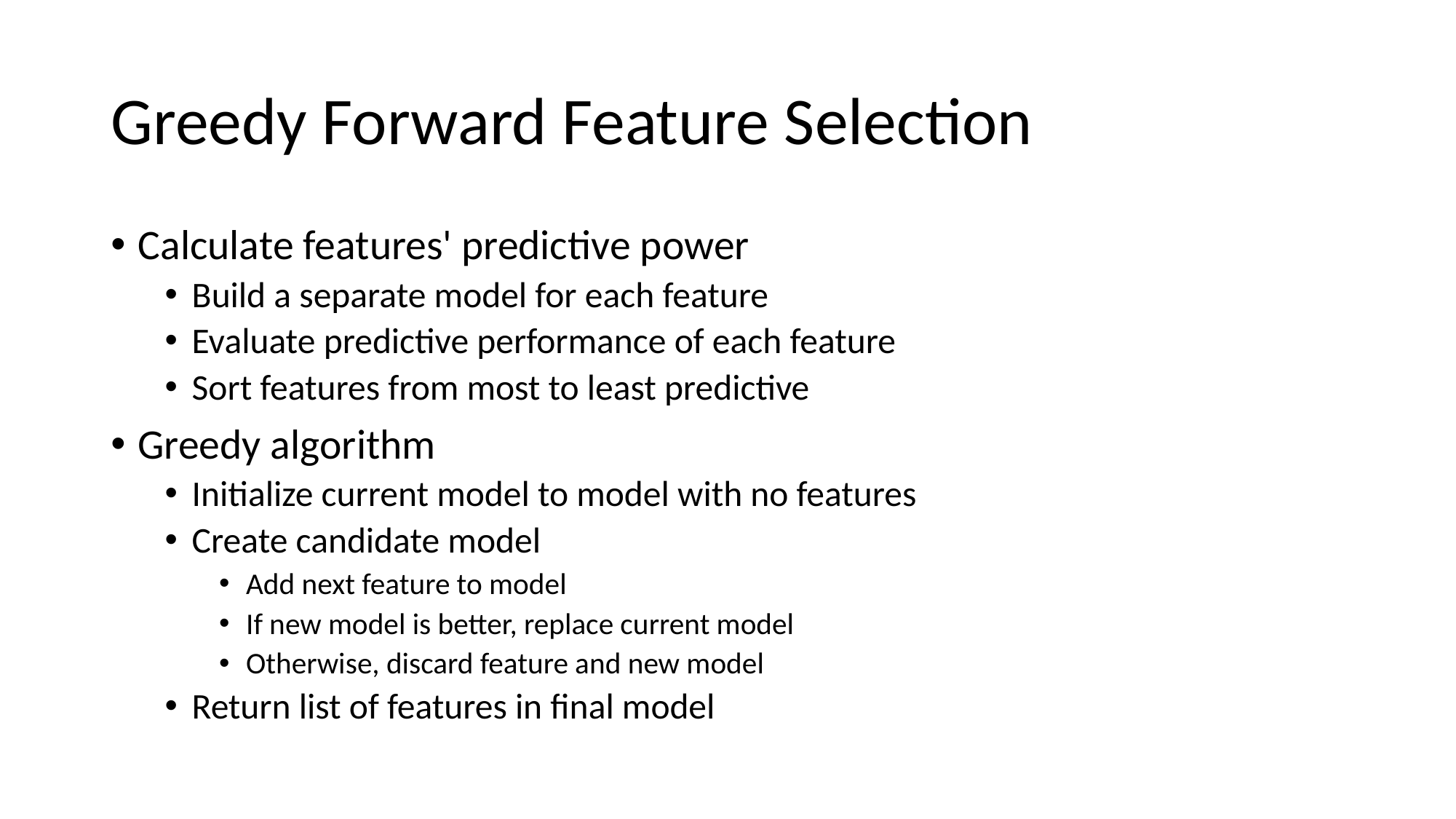

# Greedy Forward Feature Selection
Calculate features' predictive power
Build a separate model for each feature
Evaluate predictive performance of each feature
Sort features from most to least predictive
Greedy algorithm
Initialize current model to model with no features
Create candidate model
Add next feature to model
If new model is better, replace current model
Otherwise, discard feature and new model
Return list of features in final model